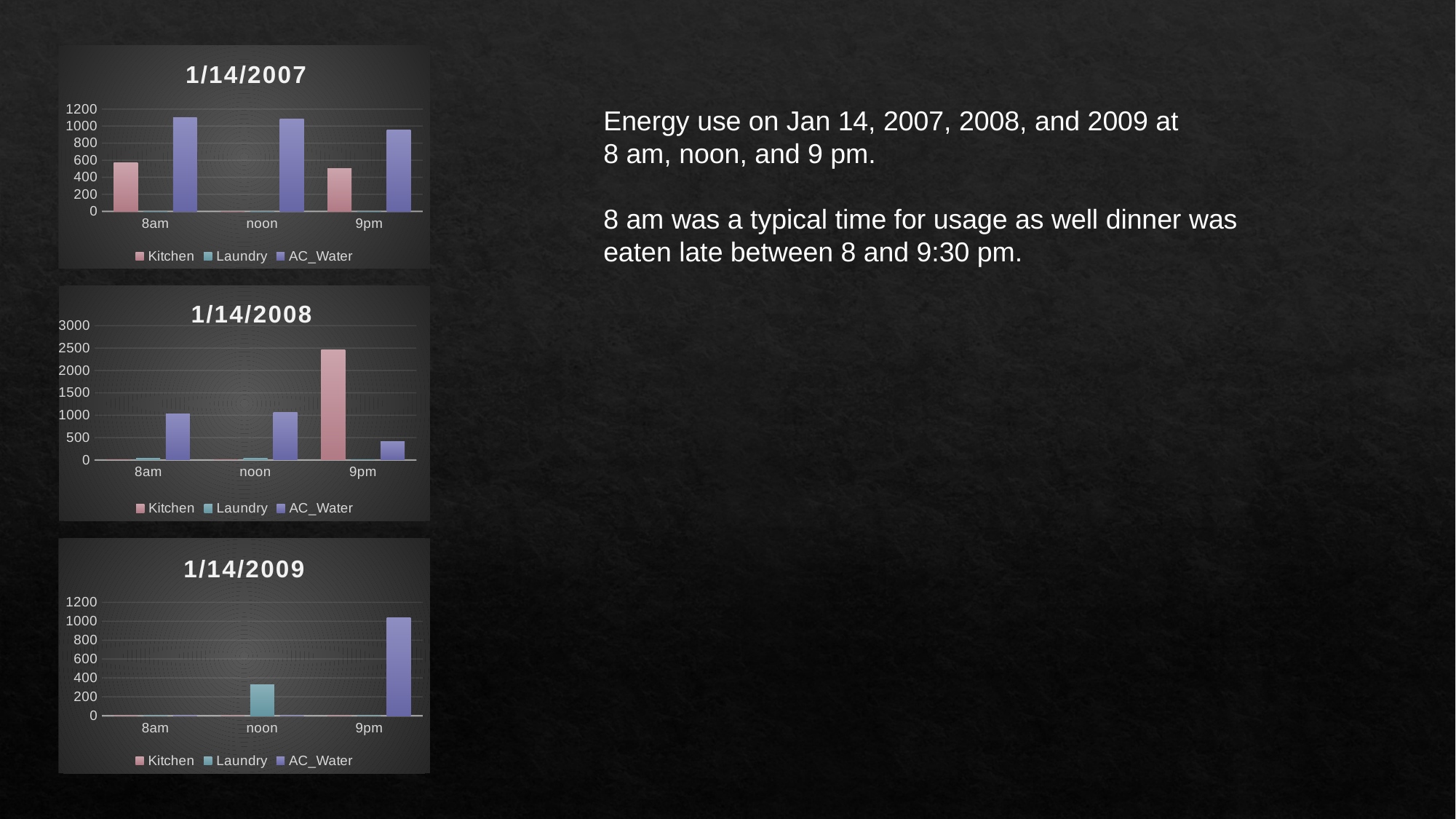

### Chart: 1/14/2007

| Category | Kitchen | Laundry | AC_Water |
|---|---|---|---|
| 8am | 570.0 | 0.0 | 1098.0 |
| noon | 0.0 | 0.0 | 1080.0 |
| 9pm | 506.0 | 0.0 | 956.0 |
Energy use on Jan 14, 2007, 2008, and 2009 at
8 am, noon, and 9 pm.

8 am was a typical time for usage as well dinner was eaten late between 8 and 9:30 pm.

### Chart: 1/14/2008

| Category | Kitchen | Laundry | AC_Water |
|---|---|---|---|
| 8am | 0.0 | 35.0 | 1033.0 |
| noon | 0.0 | 45.0 | 1054.0 |
| 9pm | 2460.0 | 0.0 | 419.0 |

### Chart: 1/14/2009

| Category | Kitchen | Laundry | AC_Water |
|---|---|---|---|
| 8am | 0.0 | 0.0 | 0.0 |
| noon | 0.0 | 329.0 | 0.0 |
| 9pm | 0.0 | 0.0 | 1034.0 |